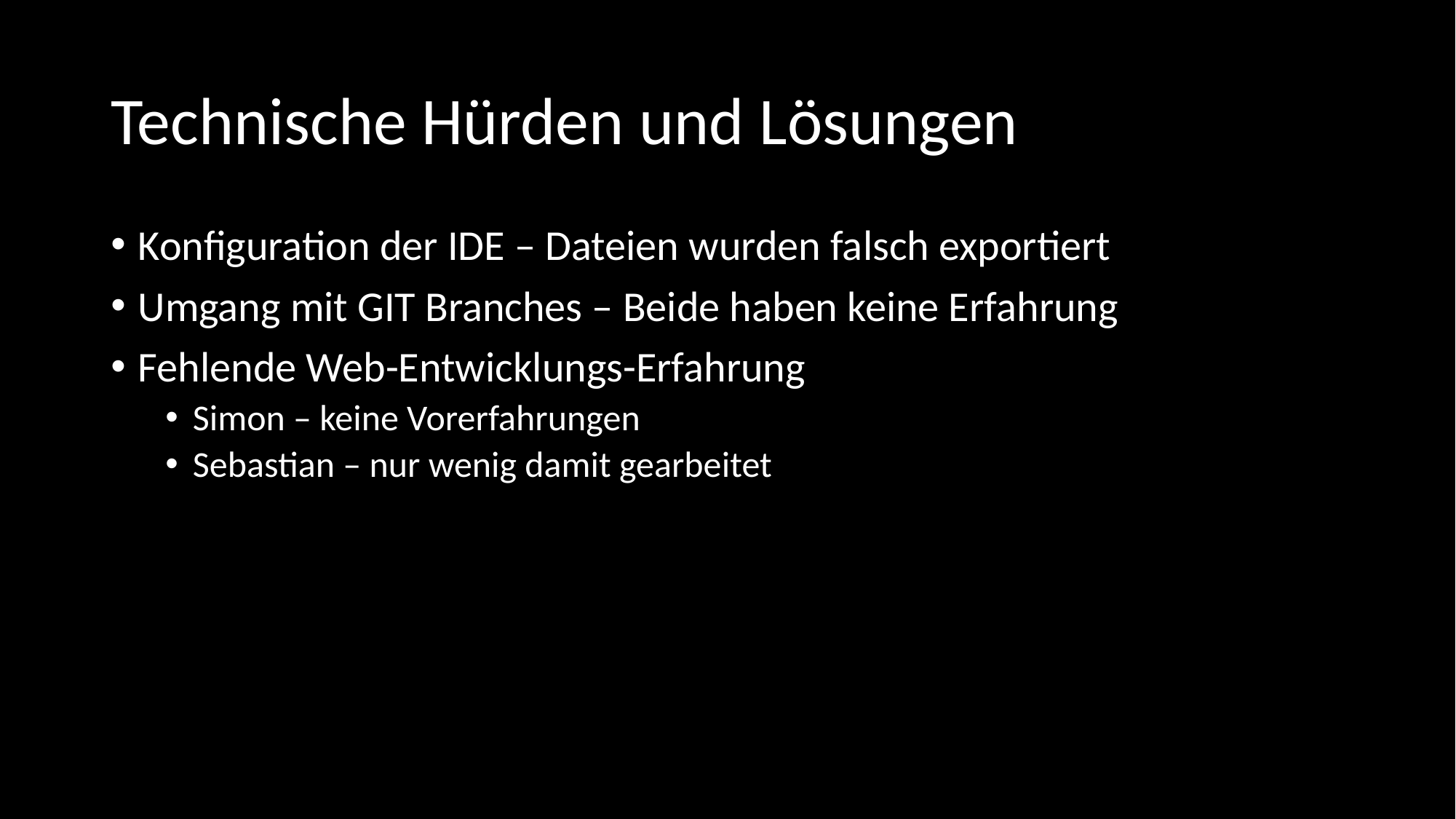

# Technische Hürden und Lösungen
Konfiguration der IDE – Dateien wurden falsch exportiert
Umgang mit GIT Branches – Beide haben keine Erfahrung
Fehlende Web-Entwicklungs-Erfahrung
Simon – keine Vorerfahrungen
Sebastian – nur wenig damit gearbeitet